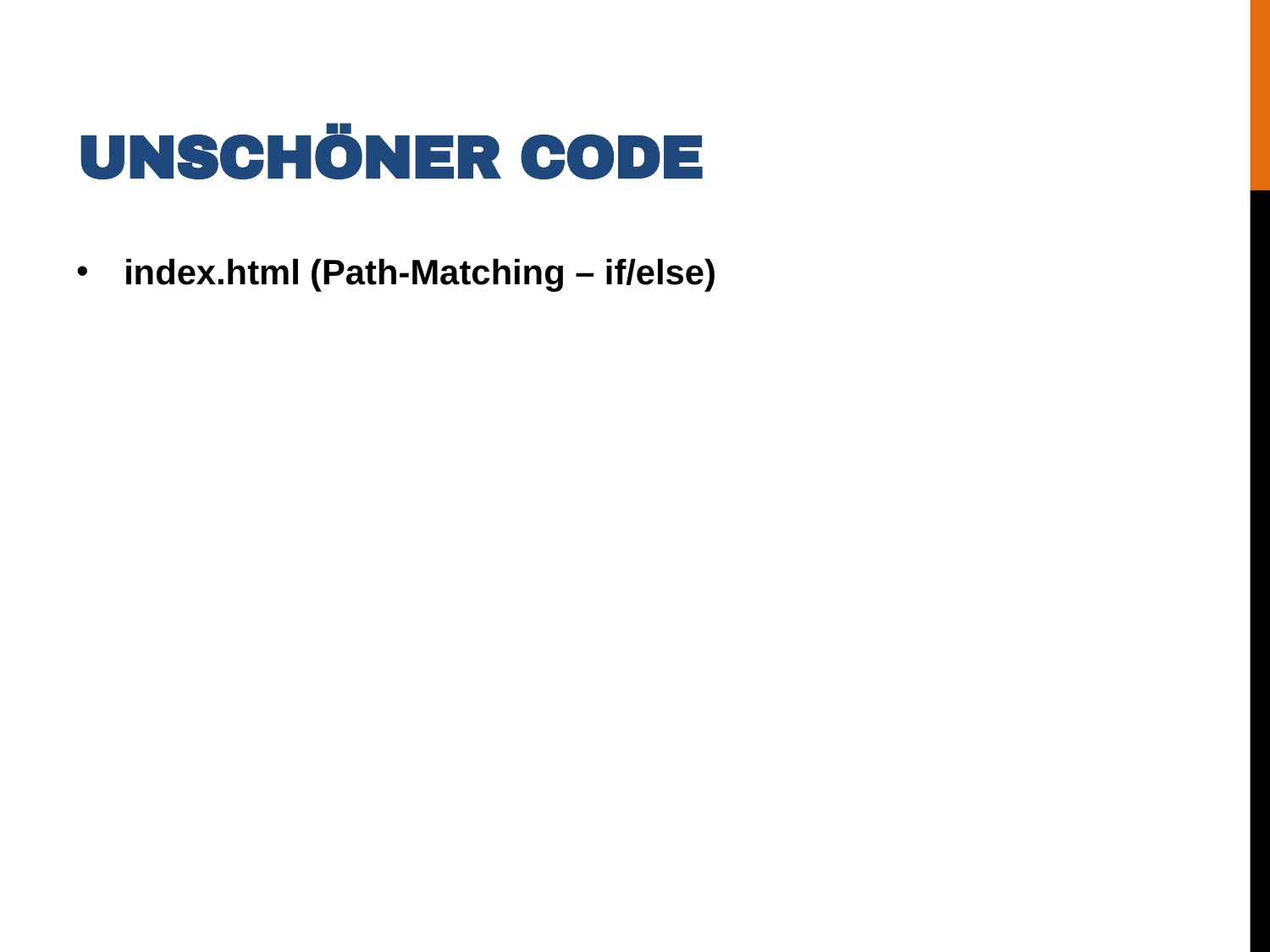

# Unschöner Code
index.html (Path-Matching – if/else)